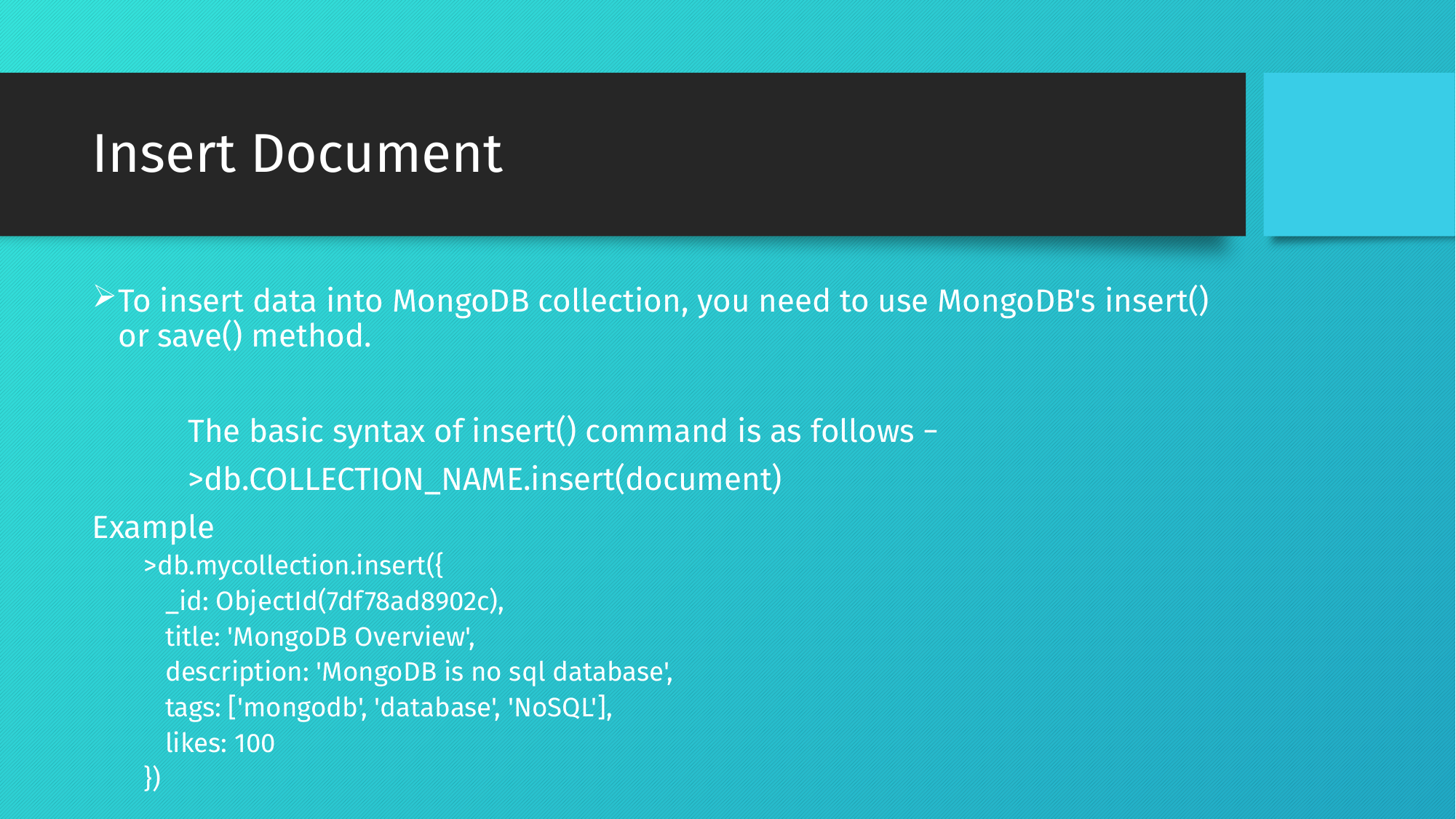

# Insert Document
To insert data into MongoDB collection, you need to use MongoDB's insert() or save() method.

	The basic syntax of insert() command is as follows −
		>db.COLLECTION_NAME.insert(document)
Example
>db.mycollection.insert({
   _id: ObjectId(7df78ad8902c),
   title: 'MongoDB Overview',
   description: 'MongoDB is no sql database',
   tags: ['mongodb', 'database', 'NoSQL'],
   likes: 100
})